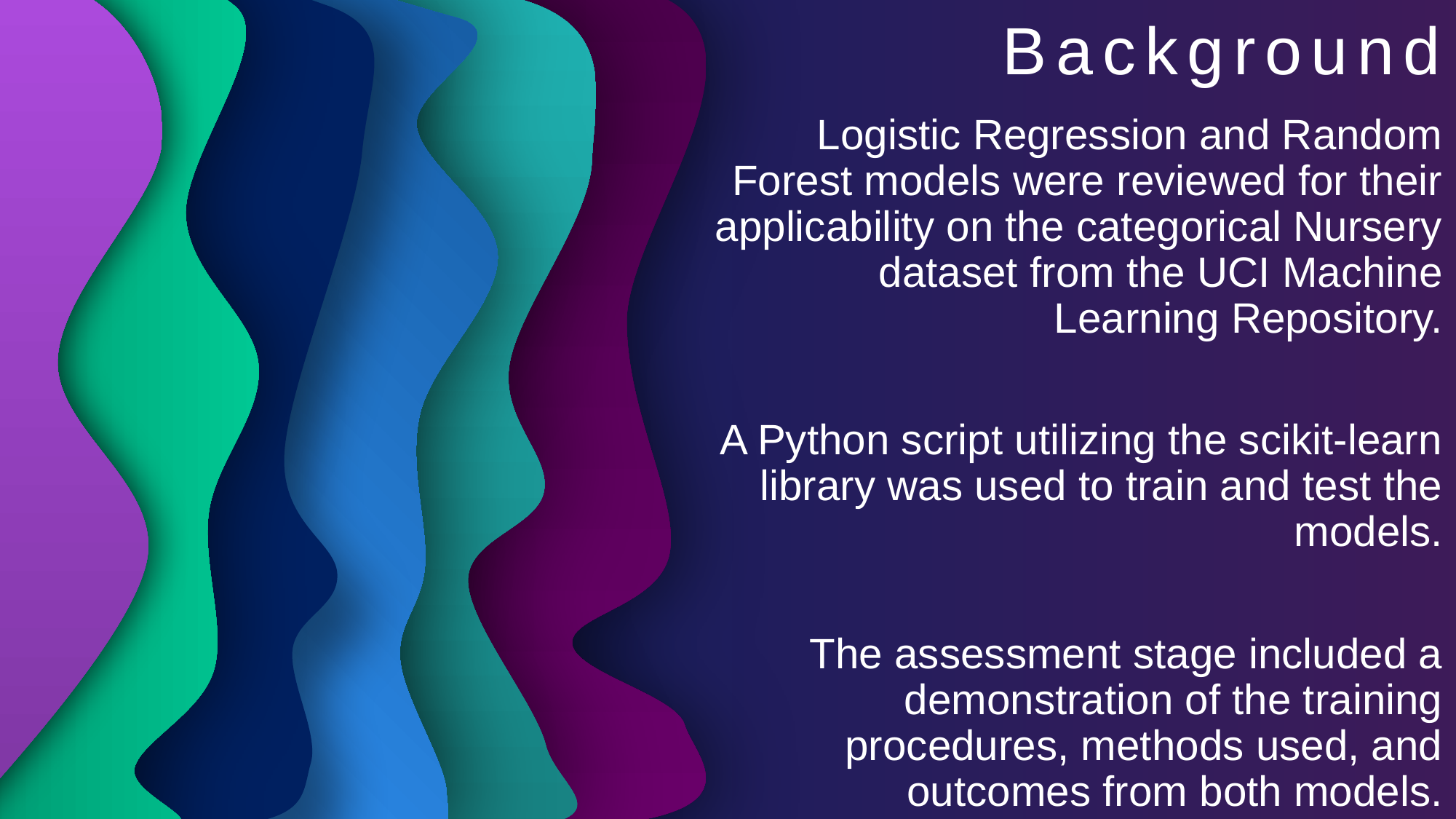

# Background
Logistic Regression and Random Forest models were reviewed for their applicability on the categorical Nursery dataset from the UCI Machine Learning Repository.

A Python script utilizing the scikit-learn library was used to train and test the models.

The assessment stage included a demonstration of the training procedures, methods used, and outcomes from both models.